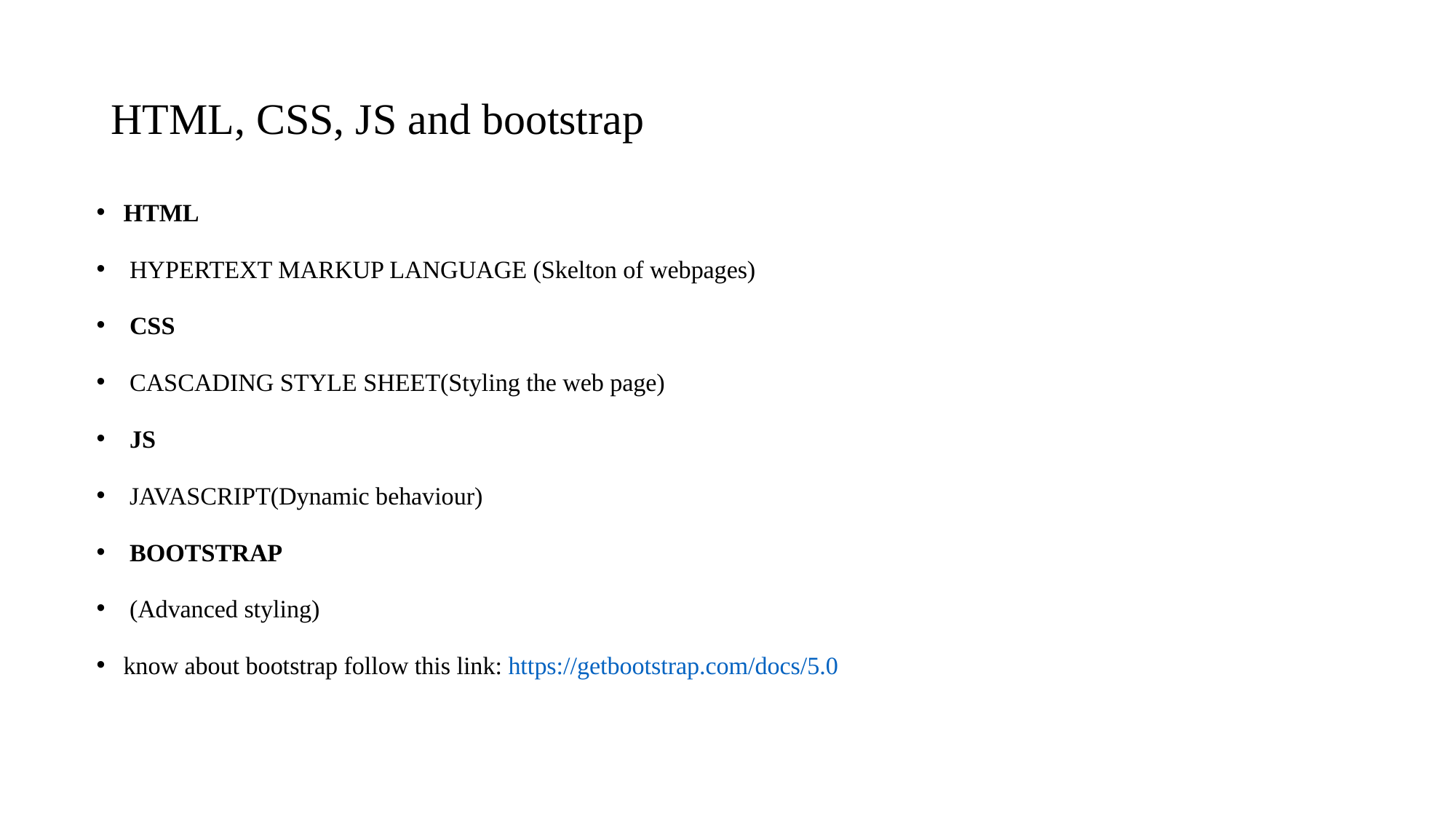

# HTML, CSS, JS and bootstrap
HTML
 HYPERTEXT MARKUP LANGUAGE (Skelton of webpages)
 CSS
 CASCADING STYLE SHEET(Styling the web page)
 JS
 JAVASCRIPT(Dynamic behaviour)
 BOOTSTRAP
 (Advanced styling)
know about bootstrap follow this link: https://getbootstrap.com/docs/5.0